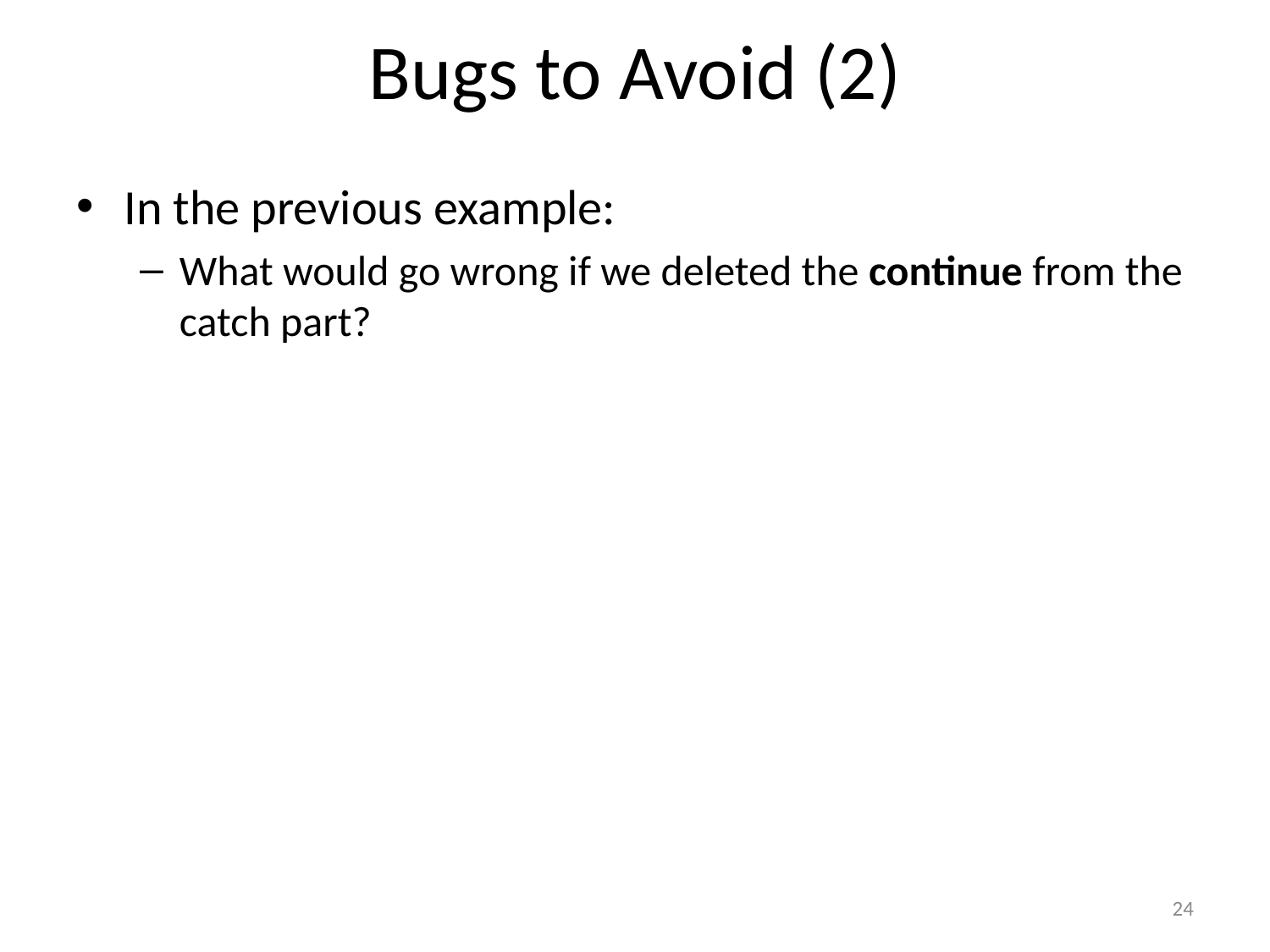

# Bugs to Avoid (2)
In the previous example:
What would go wrong if we deleted the continue from the catch part?

24